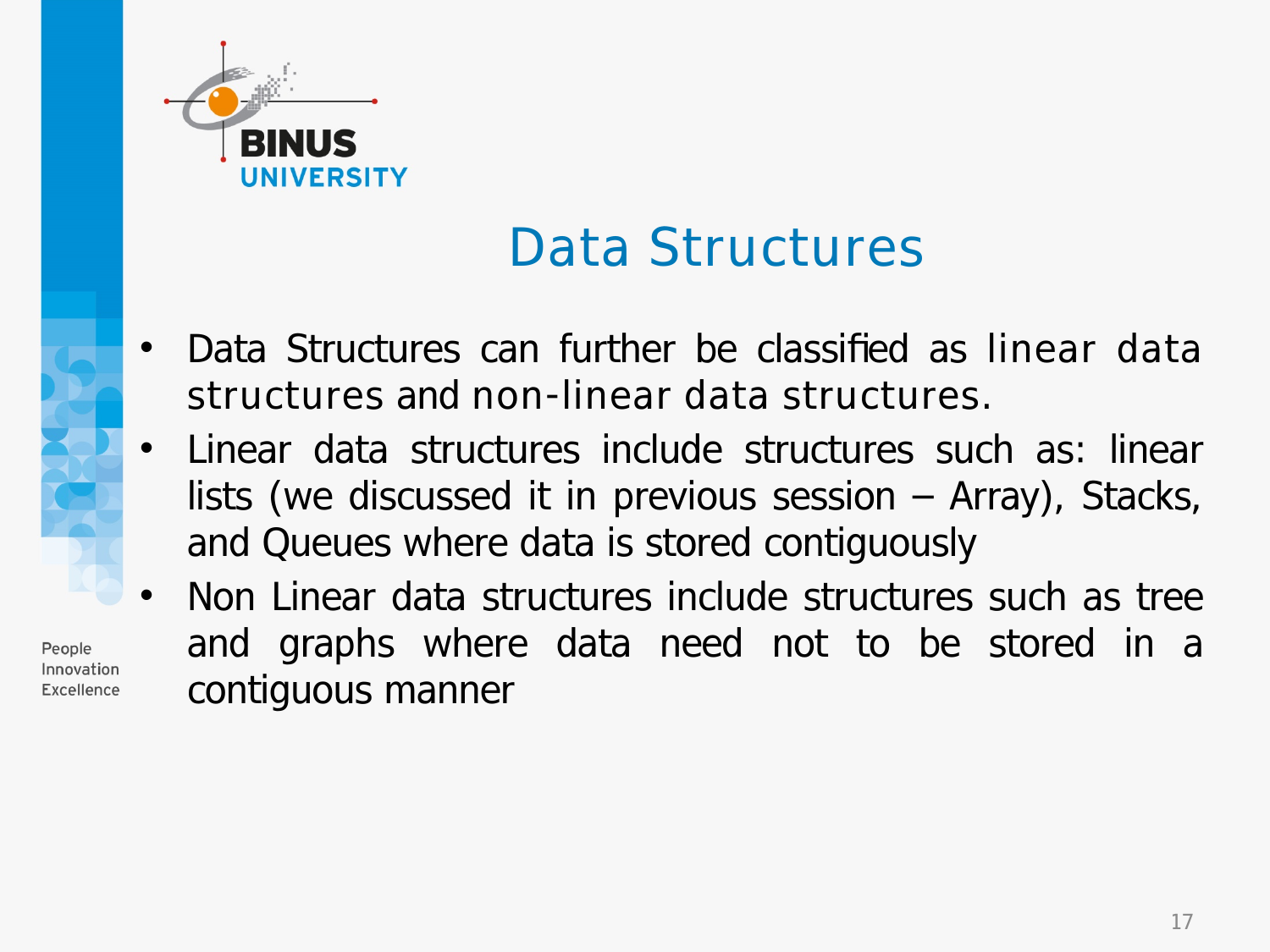

# Data Structures
Data Structures can further be classified as linear data structures and non-linear data structures.
Linear data structures include structures such as: linear lists (we discussed it in previous session – Array), Stacks, and Queues where data is stored contiguously
Non Linear data structures include structures such as tree and graphs where data need not to be stored in a contiguous manner

17